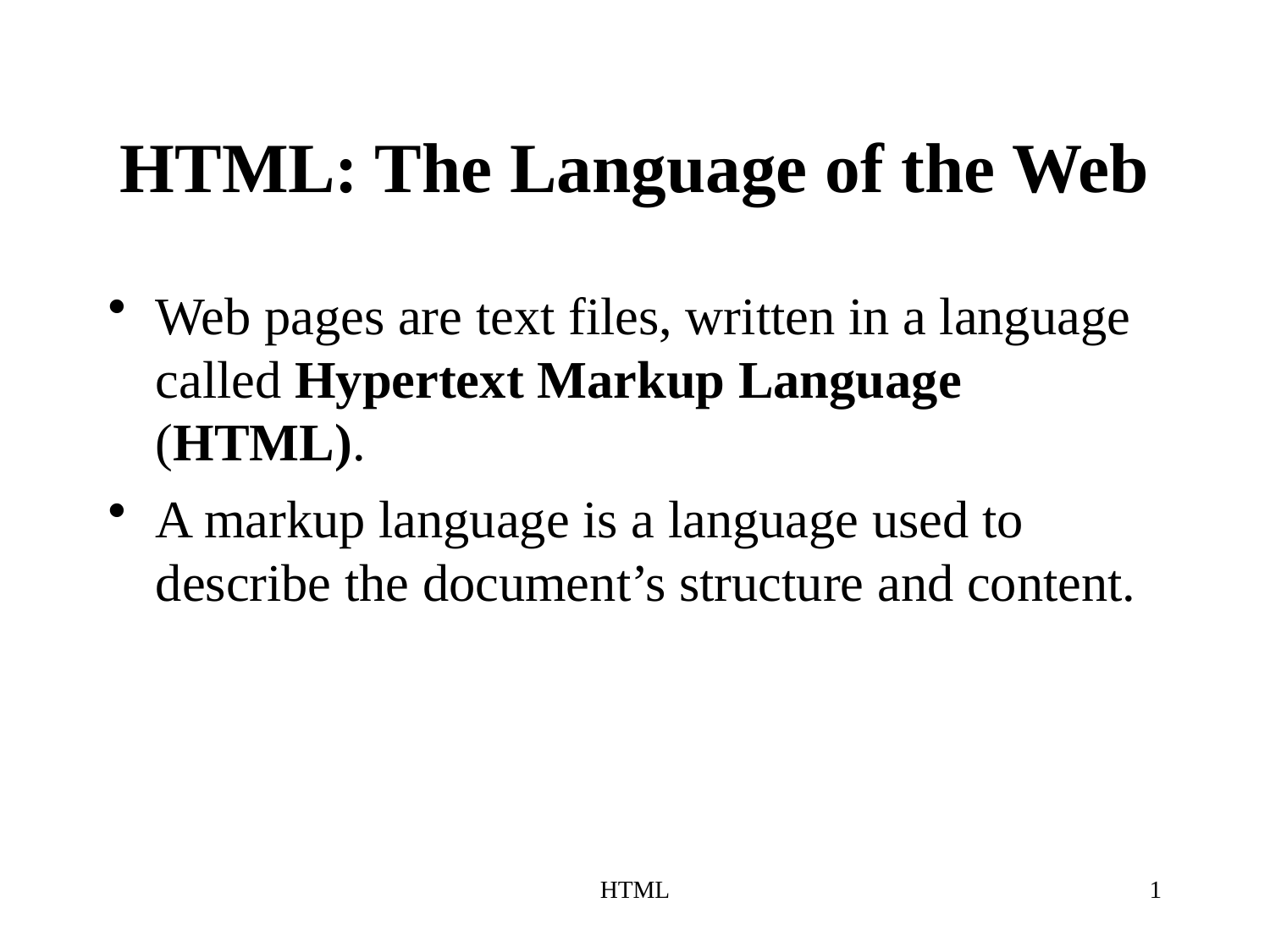

# HTML: The Language of the Web
Web pages are text files, written in a language called Hypertext Markup Language (HTML).
A markup language is a language used to describe the document’s structure and content.
HTML
1